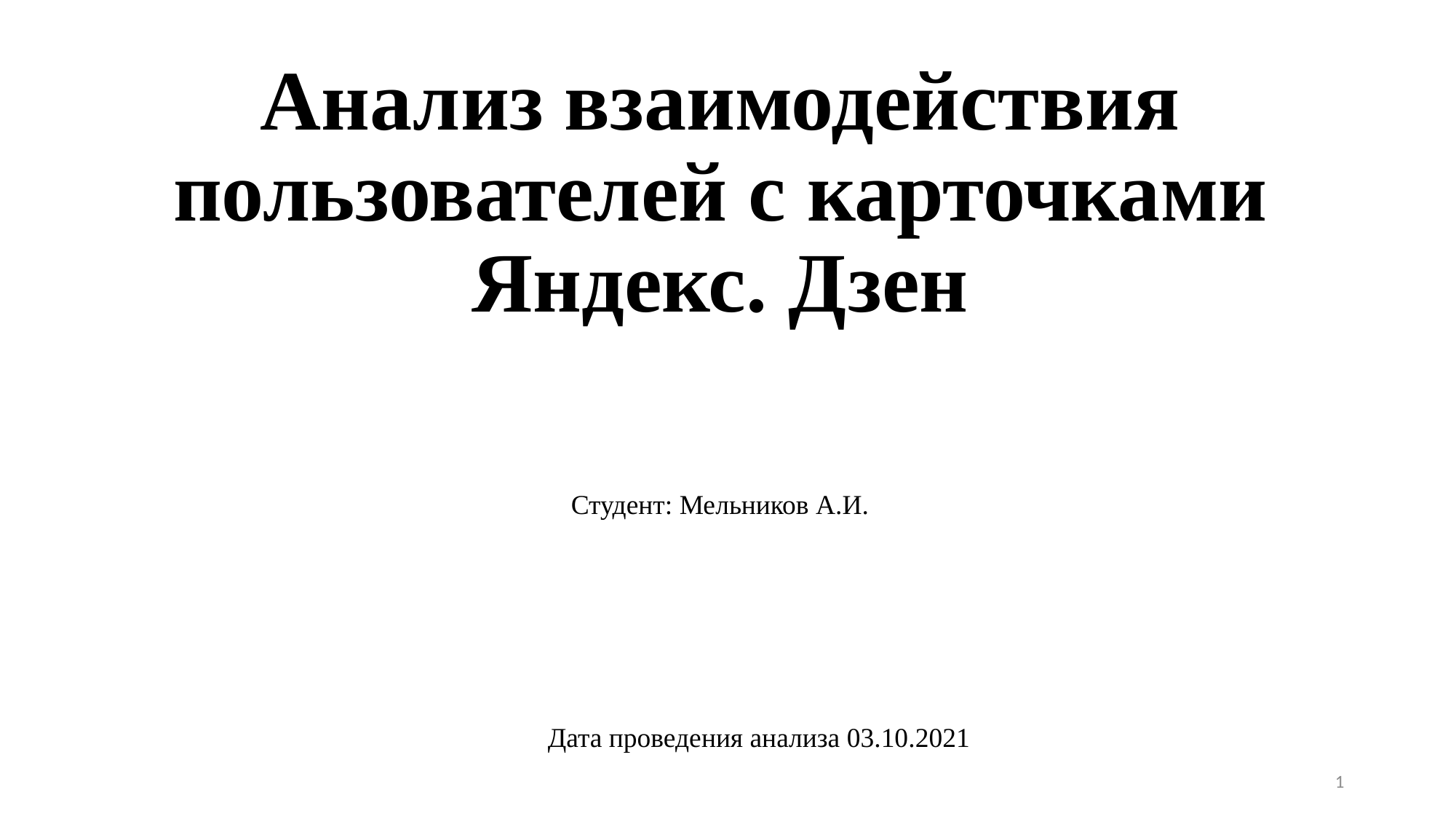

# Анализ взаимодействия пользователей с карточками Яндекс. Дзен
Студент: Мельников А.И.

Дата проведения анализа 03.10.2021
1